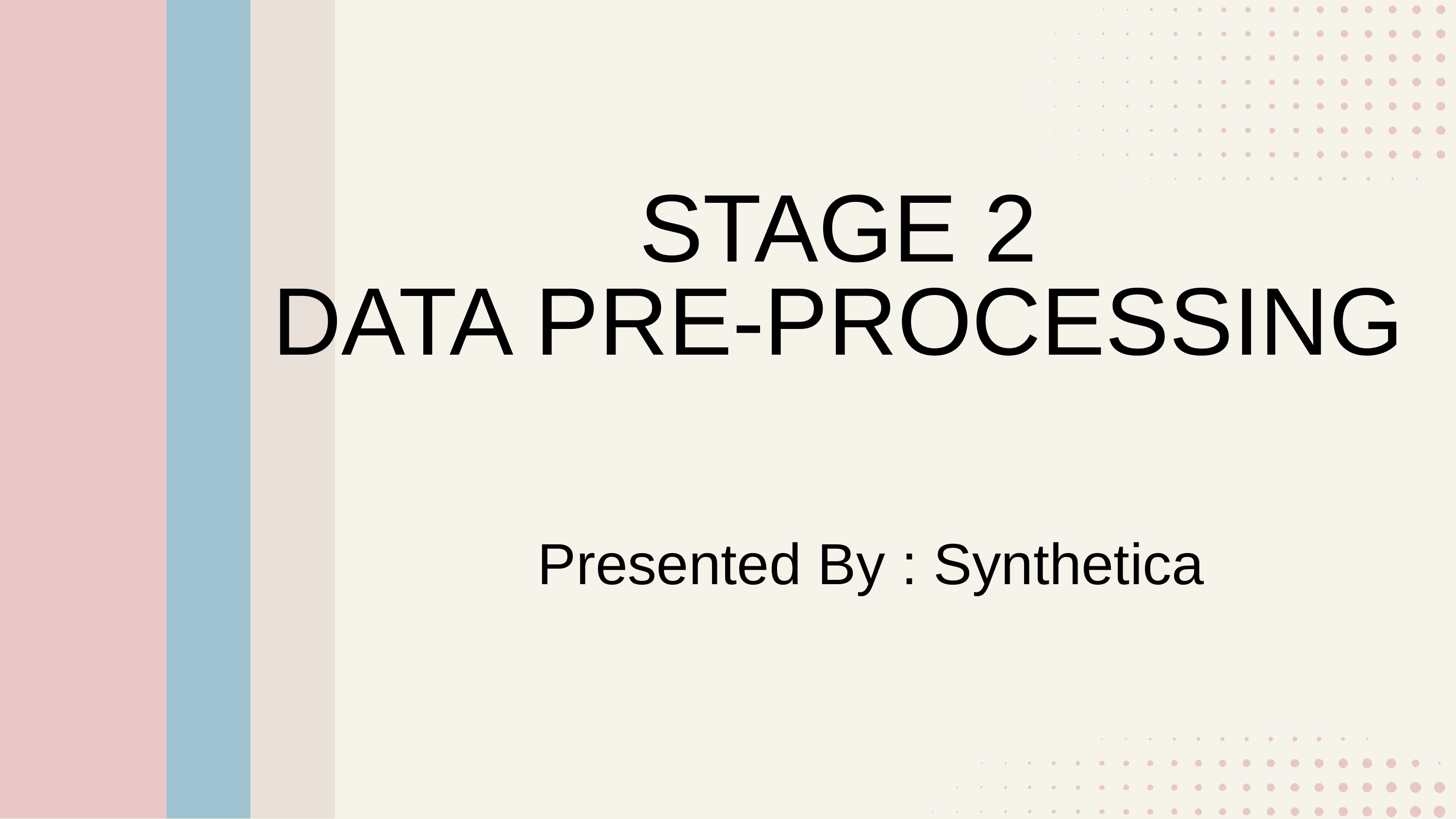

STAGE 2
DATA PRE-PROCESSING
Presented By : Synthetica